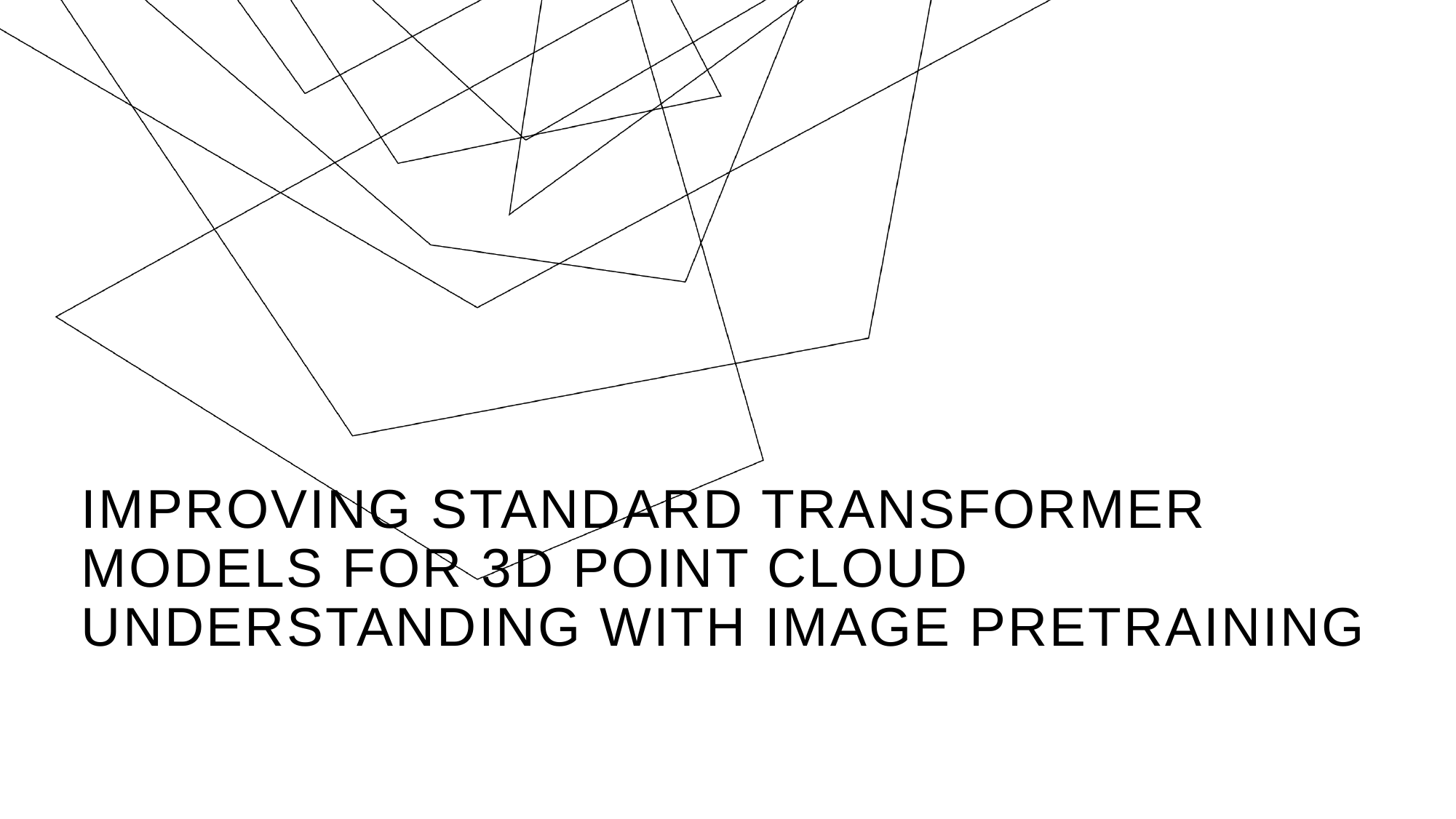

# Improving Standard Transformer Models for 3D Point Cloud Understanding with Image Pretraining